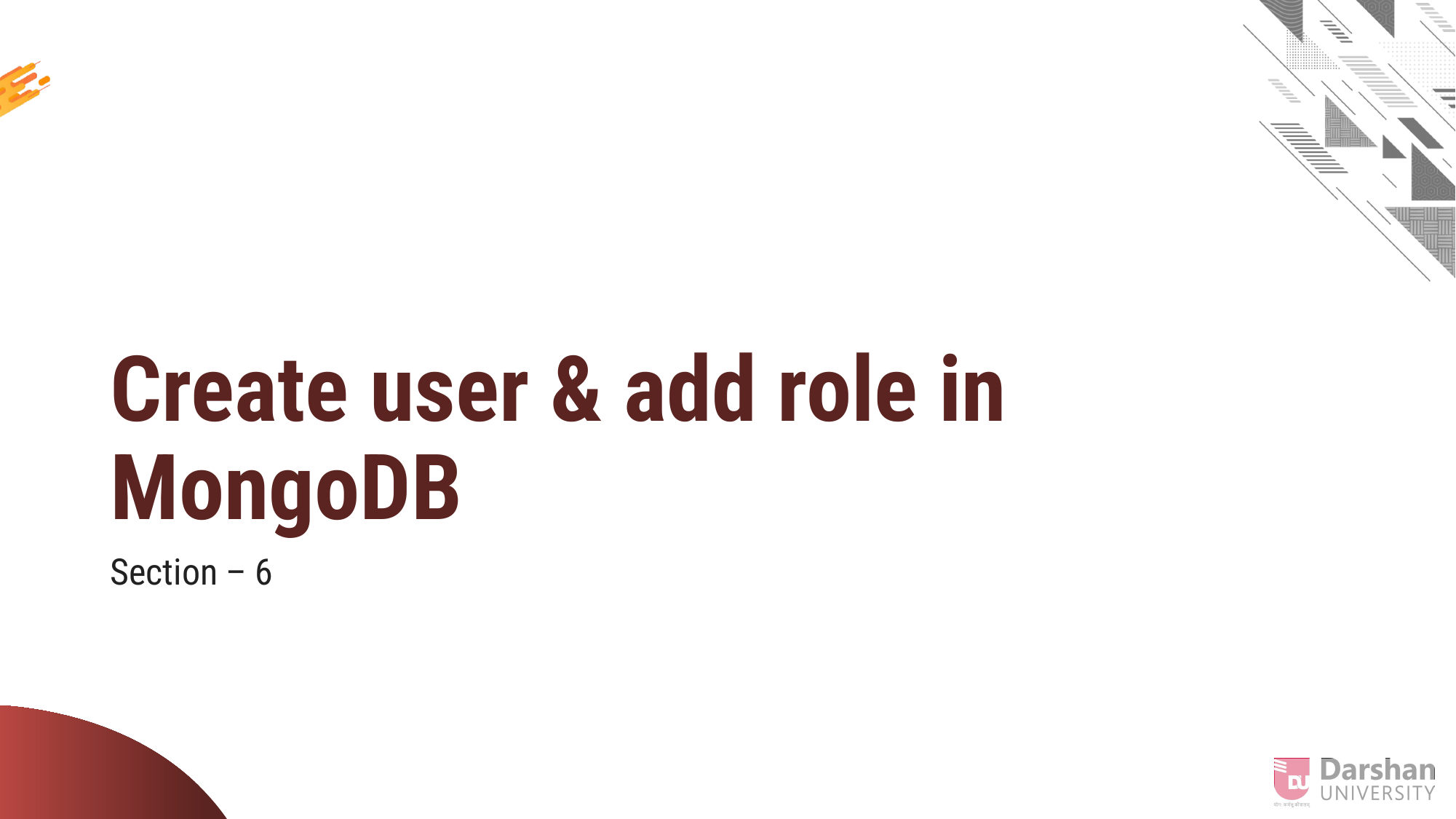

# Create user & add role in MongoDB
Section – 6